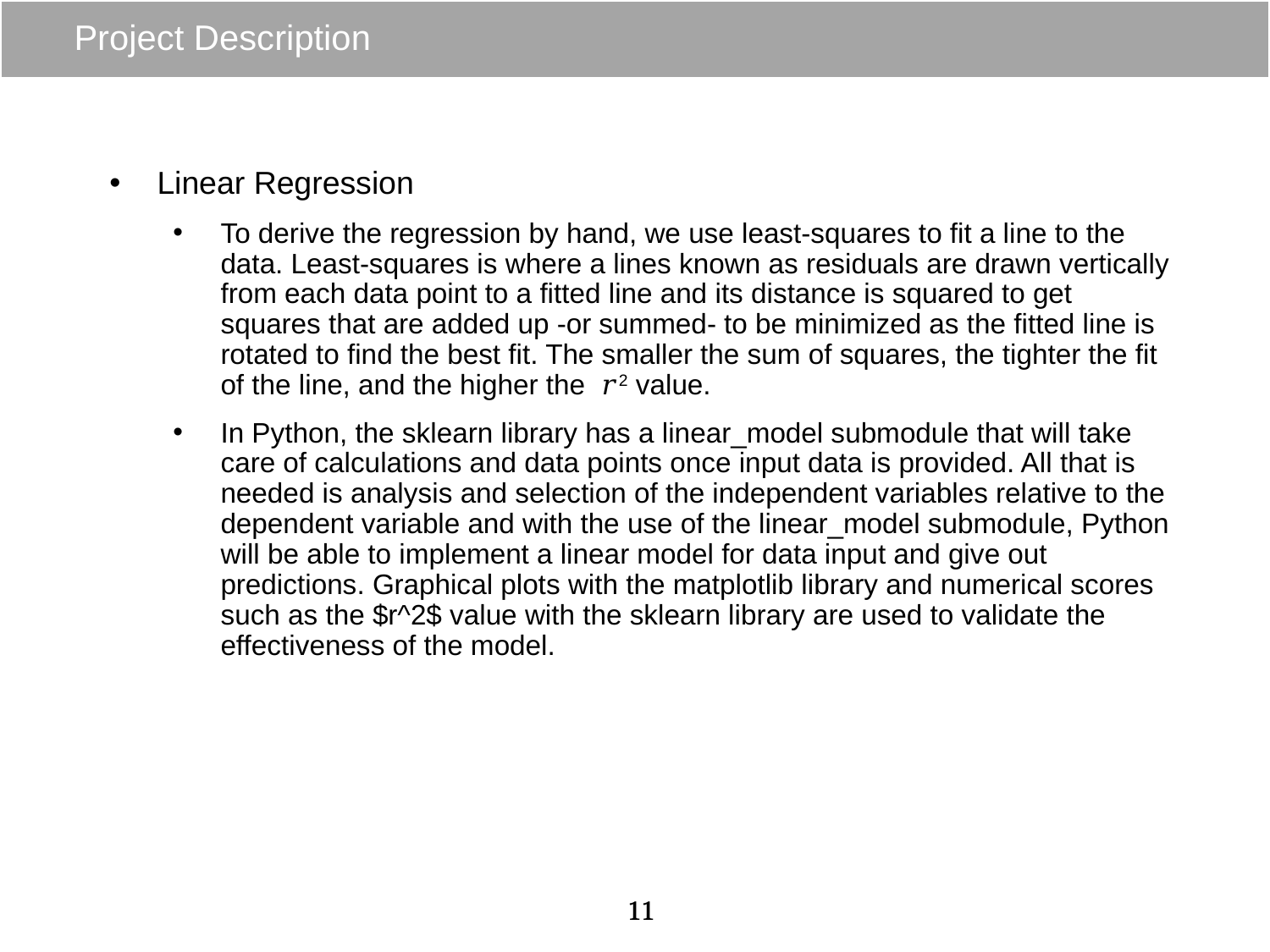

# Project Description
Linear Regression
To derive the regression by hand, we use least-squares to fit a line to the data. Least-squares is where a lines known as residuals are drawn vertically from each data point to a fitted line and its distance is squared to get squares that are added up -or summed- to be minimized as the fitted line is rotated to find the best fit. The smaller the sum of squares, the tighter the fit of the line, and the higher the  𝑟2 value.
In Python, the sklearn library has a linear_model submodule that will take care of calculations and data points once input data is provided. All that is needed is analysis and selection of the independent variables relative to the dependent variable and with the use of the linear_model submodule, Python will be able to implement a linear model for data input and give out predictions. Graphical plots with the matplotlib library and numerical scores such as the $r^2$ value with the sklearn library are used to validate the effectiveness of the model.

11